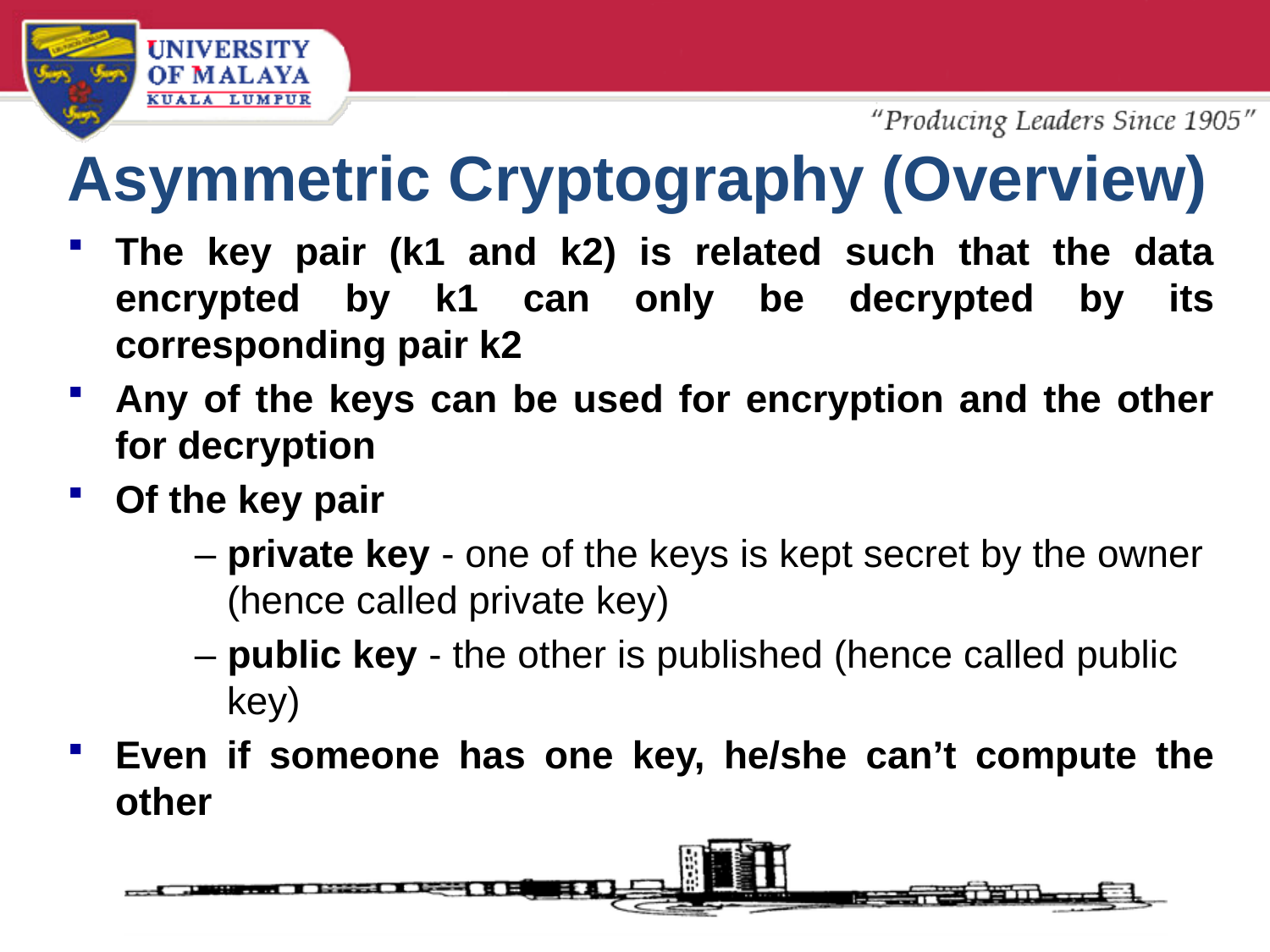

# Asymmetric Cryptography (Overview)
The key pair (k1 and k2) is related such that the data encrypted by k1 can only be decrypted by its corresponding pair k2
Any of the keys can be used for encryption and the other for decryption
Of the key pair
	– private key - one of the keys is kept secret by the owner    	   (hence called private key)
	– public key - the other is published (hence called public  	 	   key)
Even if someone has one key, he/she can’t compute the other